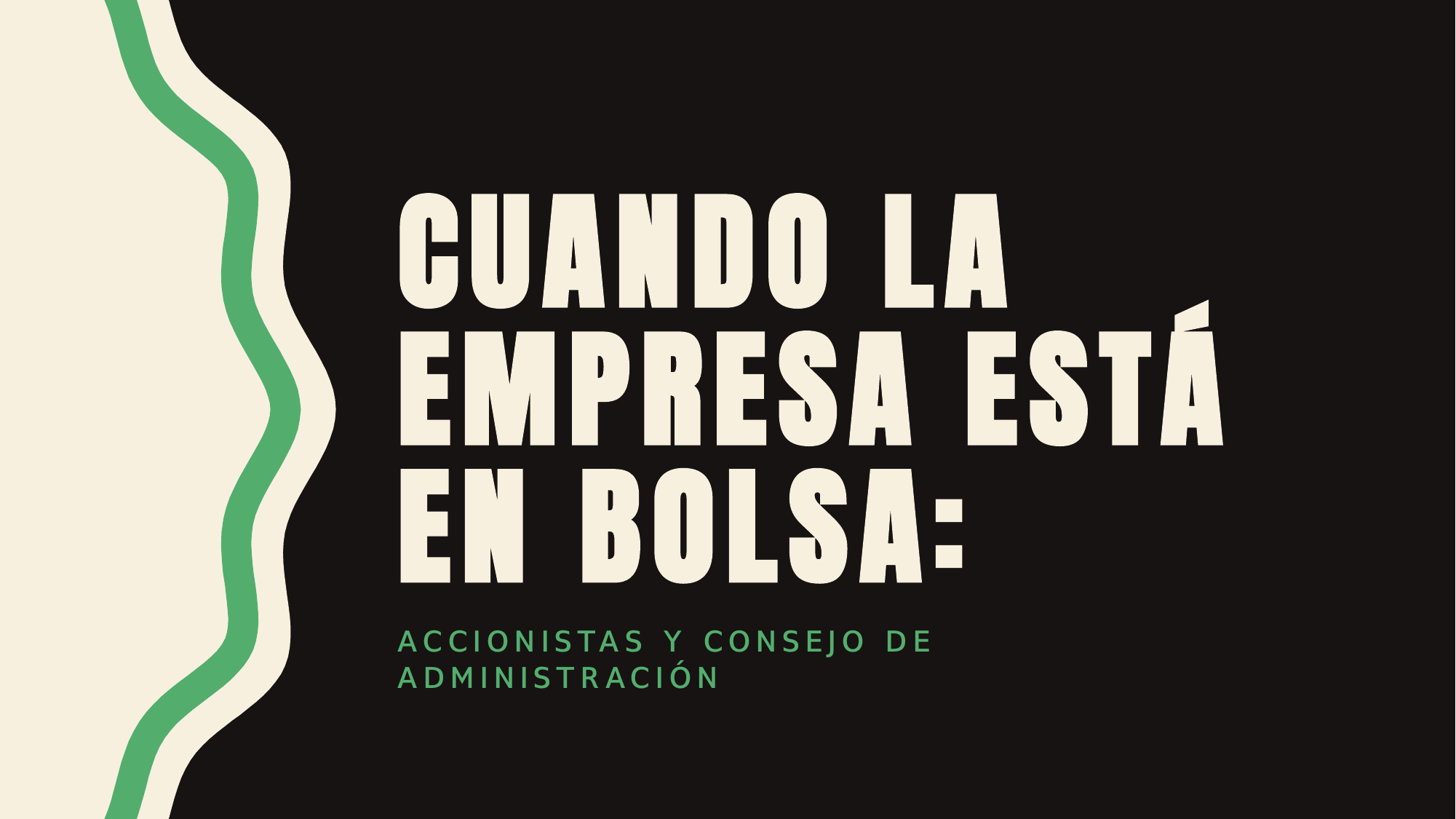

# Cuando la empresa está en bolsa:
accionistas y consejo de administración